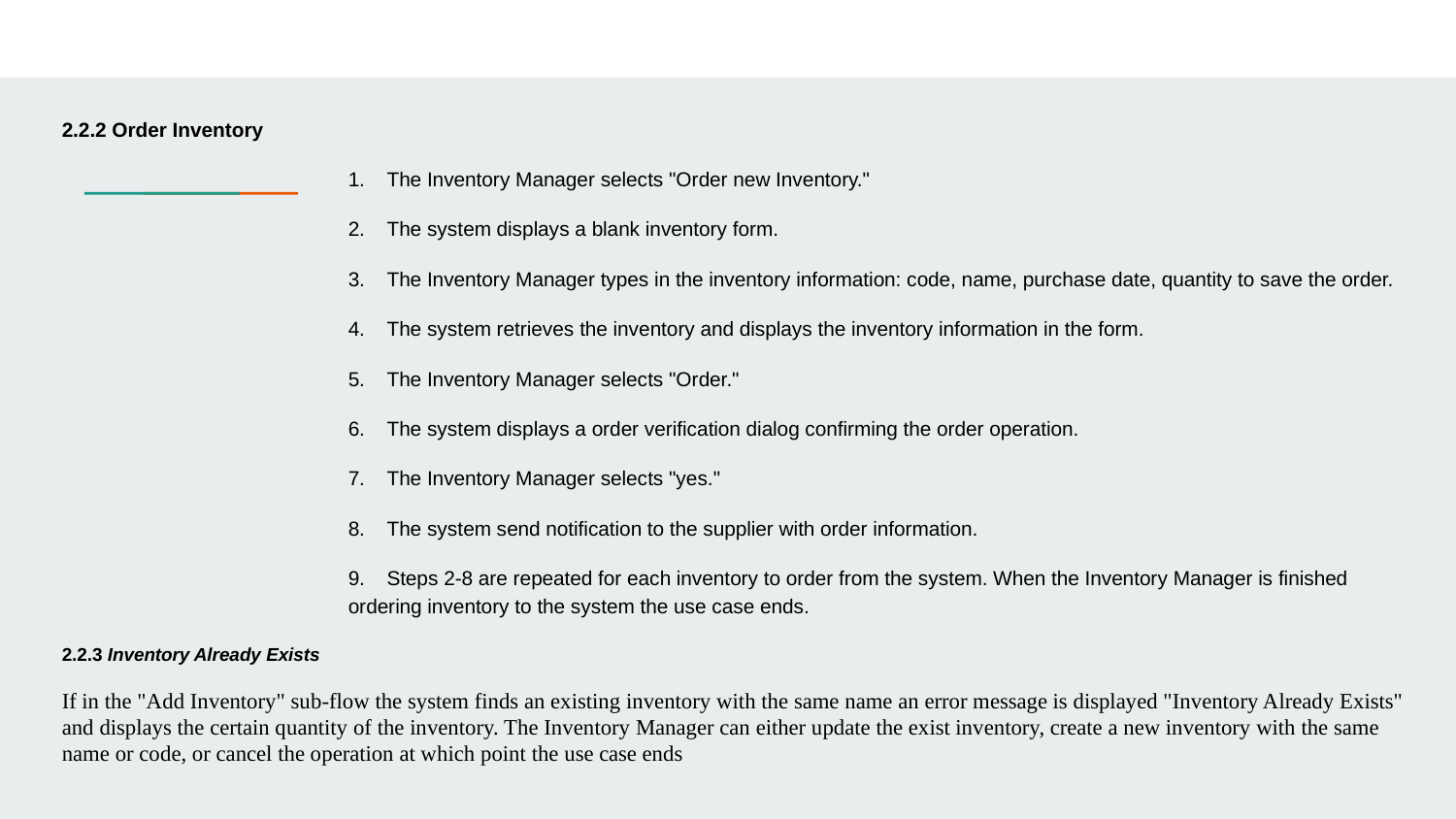

2.2.2 Order Inventory
1.      The Inventory Manager selects "Order new Inventory."
2.      The system displays a blank inventory form.
3.      The Inventory Manager types in the inventory information: code, name, purchase date, quantity to save the order.
4.      The system retrieves the inventory and displays the inventory information in the form.
5.      The Inventory Manager selects "Order."
6.      The system displays a order verification dialog confirming the order operation.
7.      The Inventory Manager selects "yes."
8.      The system send notification to the supplier with order information.
9.      Steps 2-8 are repeated for each inventory to order from the system. When the Inventory Manager is finished ordering inventory to the system the use case ends.
2.2.3 Inventory Already Exists
If in the "Add Inventory" sub-flow the system finds an existing inventory with the same name an error message is displayed "Inventory Already Exists" and displays the certain quantity of the inventory. The Inventory Manager can either update the exist inventory, create a new inventory with the same name or code, or cancel the operation at which point the use case ends